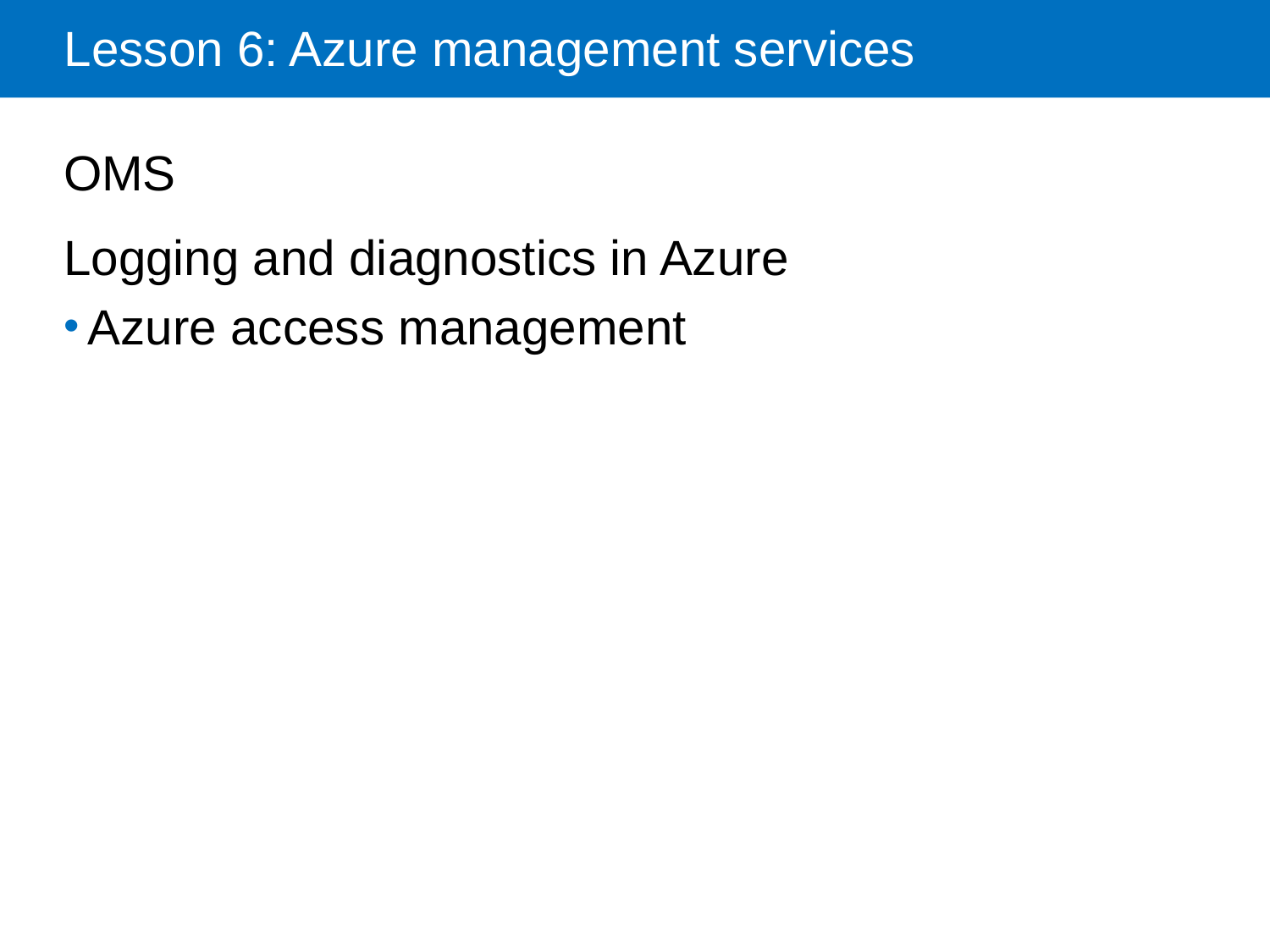

# Lesson 6: Azure management services
OMS
Logging and diagnostics in Azure
Azure access management